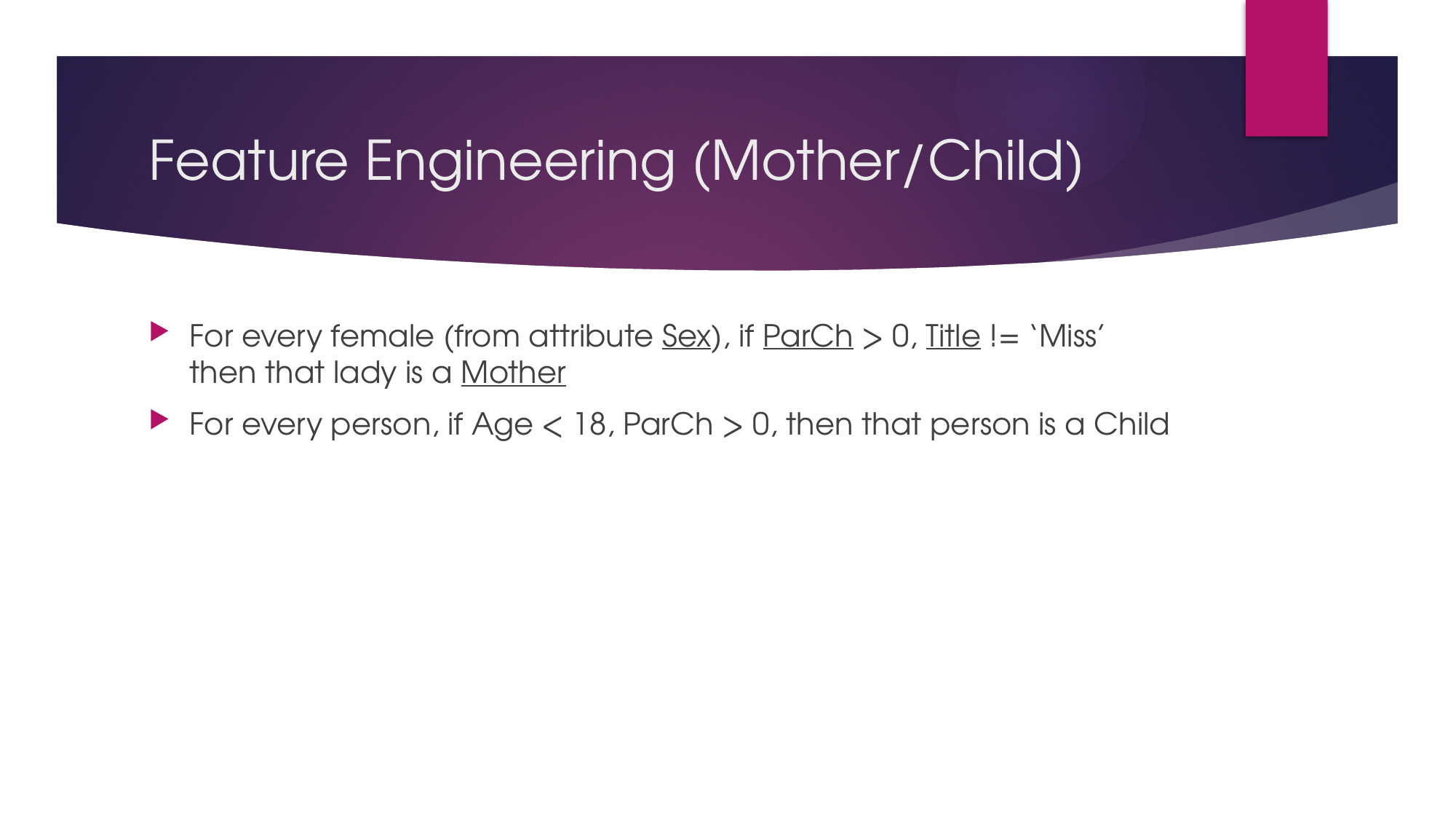

# Feature Engineering (Mother/Child)
For every female (from attribute Sex), if ParCh > 0, Title != ‘Miss’ then that lady is a Mother
For every person, if Age < 18, ParCh > 0, then that person is a Child